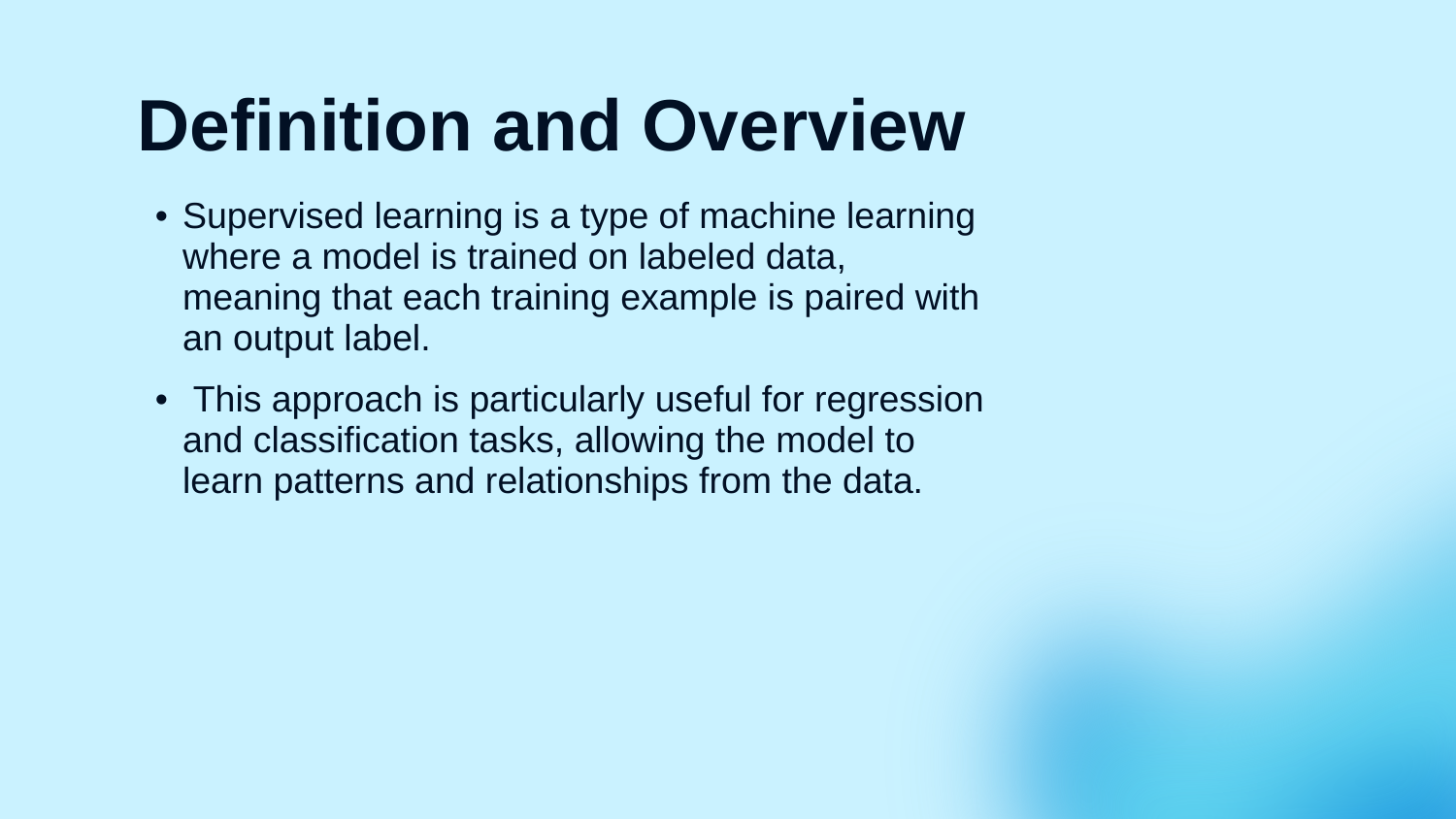

# Definition and Overview
Supervised learning is a type of machine learning where a model is trained on labeled data, meaning that each training example is paired with an output label.
 This approach is particularly useful for regression and classification tasks, allowing the model to learn patterns and relationships from the data.